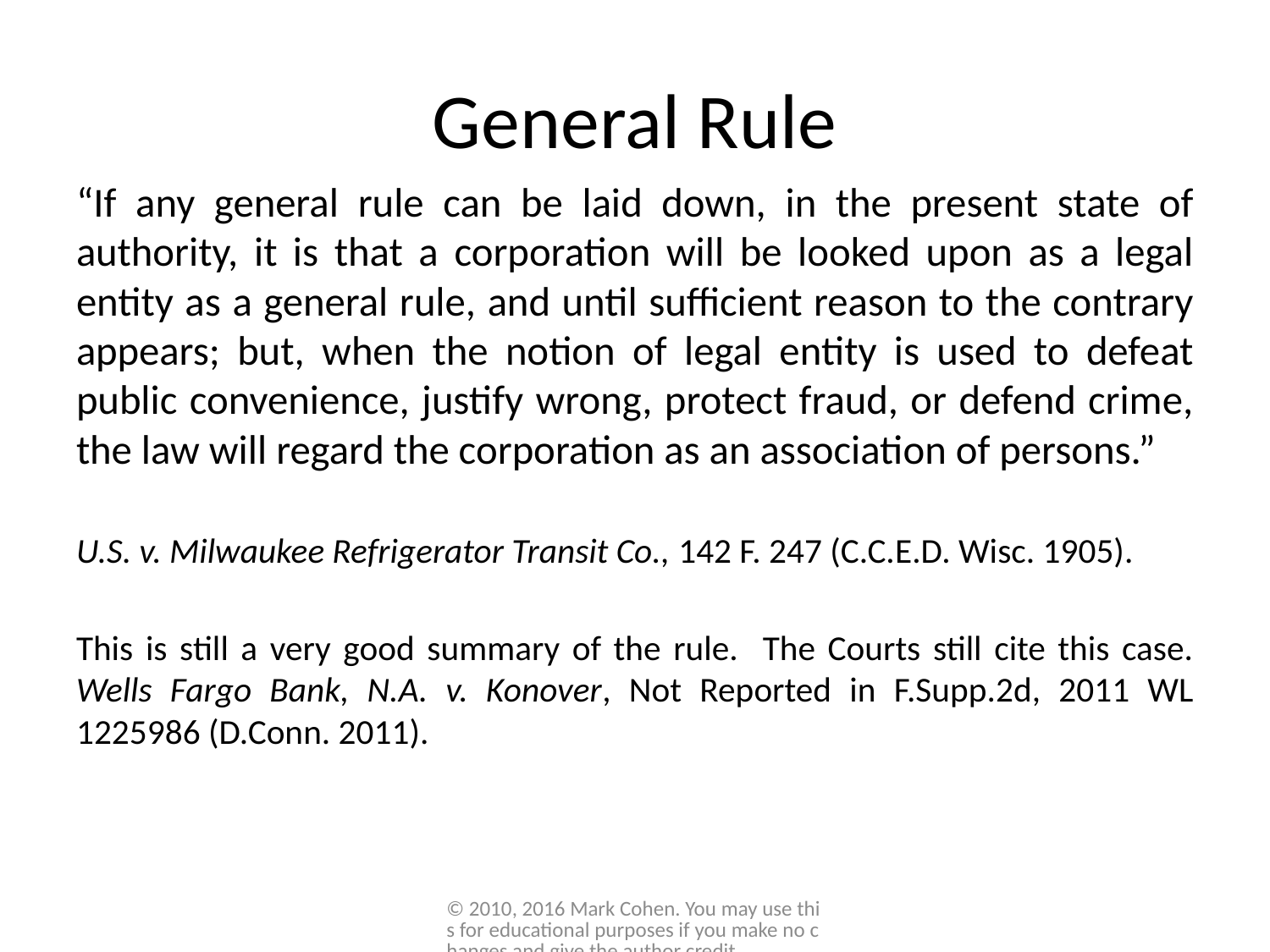

# General Rule
“If any general rule can be laid down, in the present state of authority, it is that a corporation will be looked upon as a legal entity as a general rule, and until sufficient reason to the contrary appears; but, when the notion of legal entity is used to defeat public convenience, justify wrong, protect fraud, or defend crime, the law will regard the corporation as an association of persons.”

U.S. v. Milwaukee Refrigerator Transit Co., 142 F. 247 (C.C.E.D. Wisc. 1905).

This is still a very good summary of the rule.  The Courts still cite this case. Wells Fargo Bank, N.A. v. Konover, Not Reported in F.Supp.2d, 2011 WL 1225986 (D.Conn. 2011).

© 2010, 2016 Mark Cohen. You may use this for educational purposes if you make no changes and give the author credit.